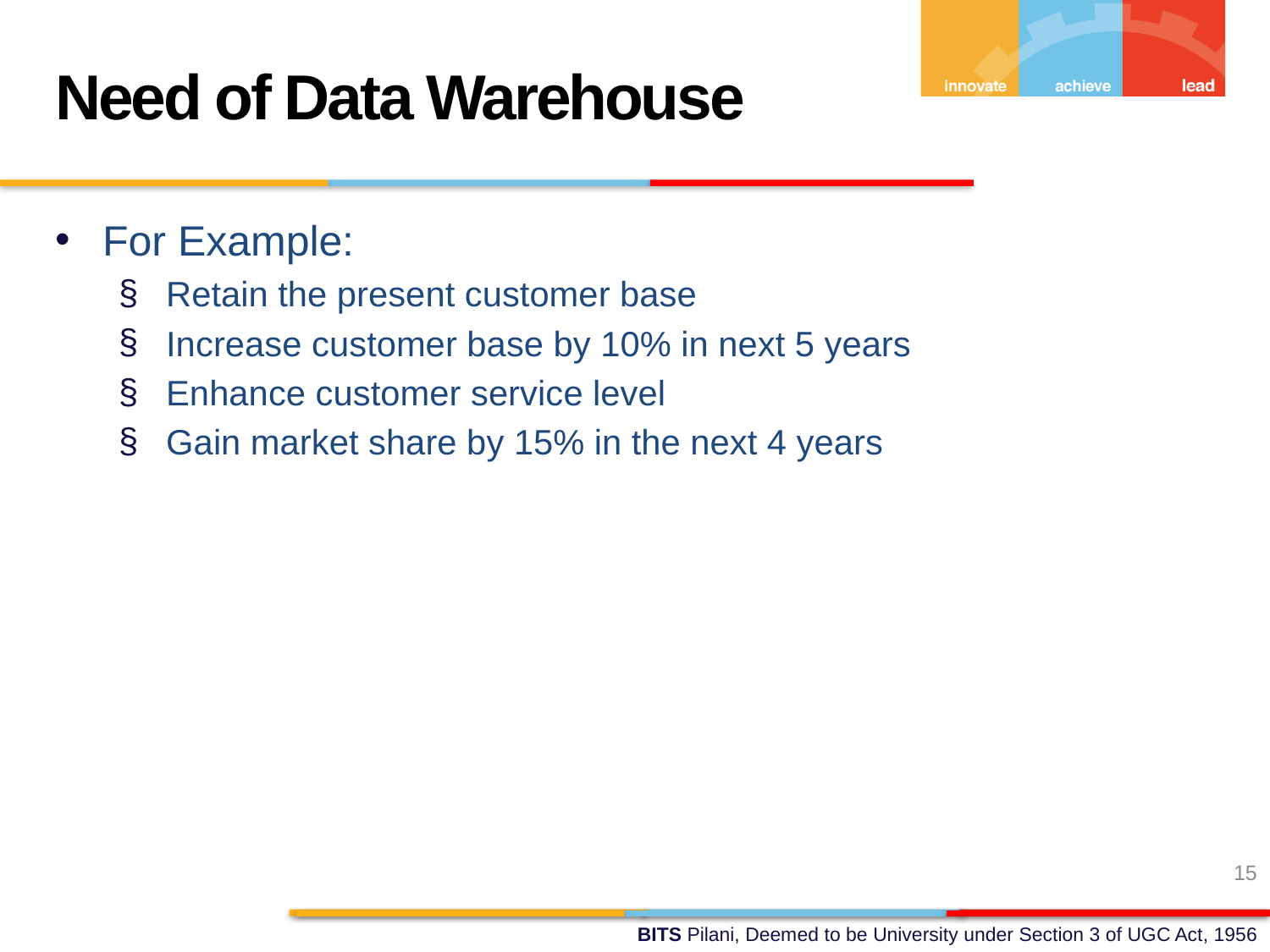

Need of Data Warehouse
For Example:
Retain the present customer base
Increase customer base by 10% in next 5 years
Enhance customer service level
Gain market share by 15% in the next 4 years

15